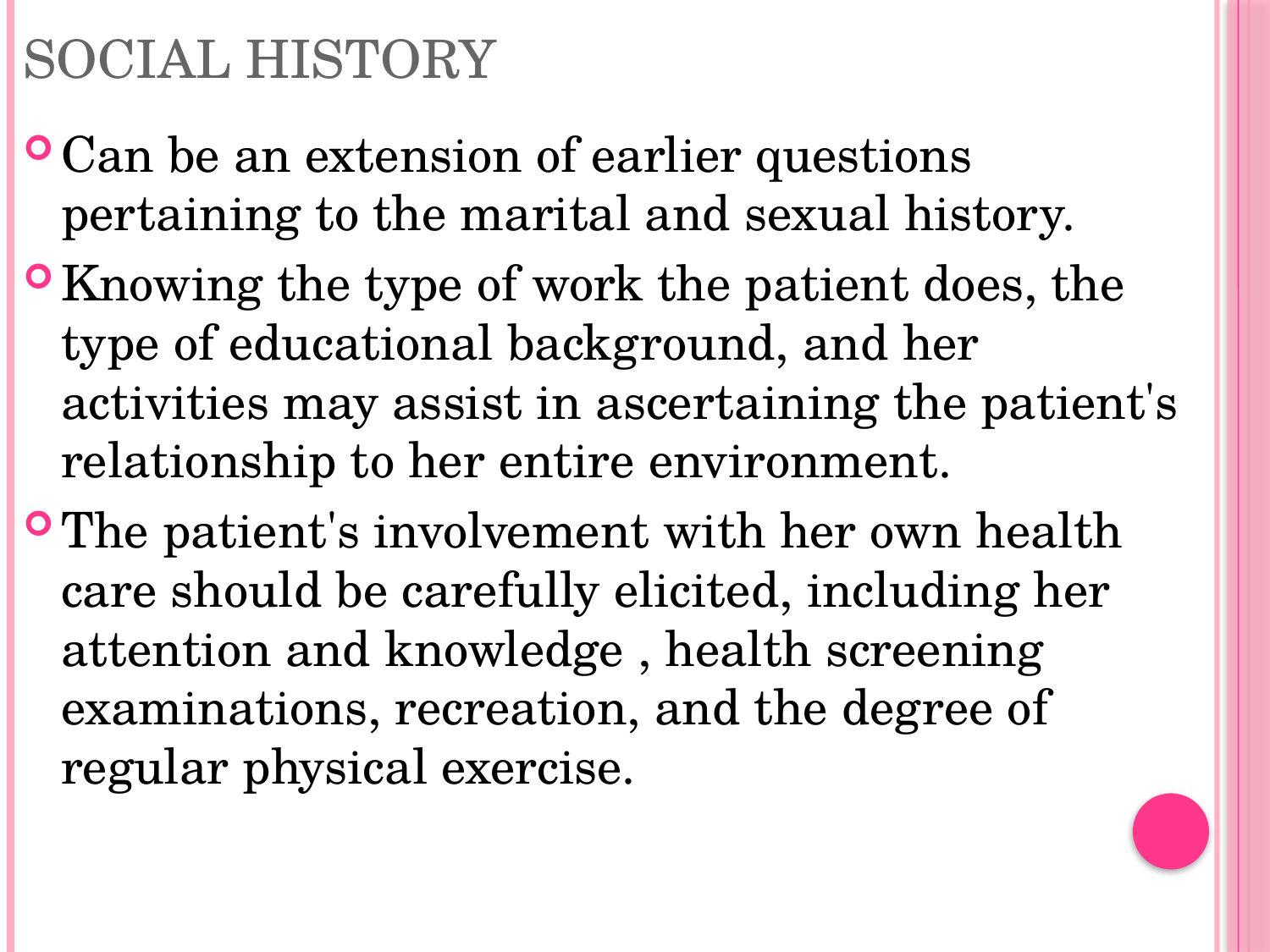

# Social HISTORY
Can be an extension of earlier questions pertaining to the marital and sexual history.
Knowing the type of work the patient does, the type of educational background, and her  activities may assist in ascertaining the patient's relationship to her entire environment.
The patient's involvement with her own health care should be carefully elicited, including her attention and knowledge , health screening examinations, recreation, and the degree of regular physical exercise.